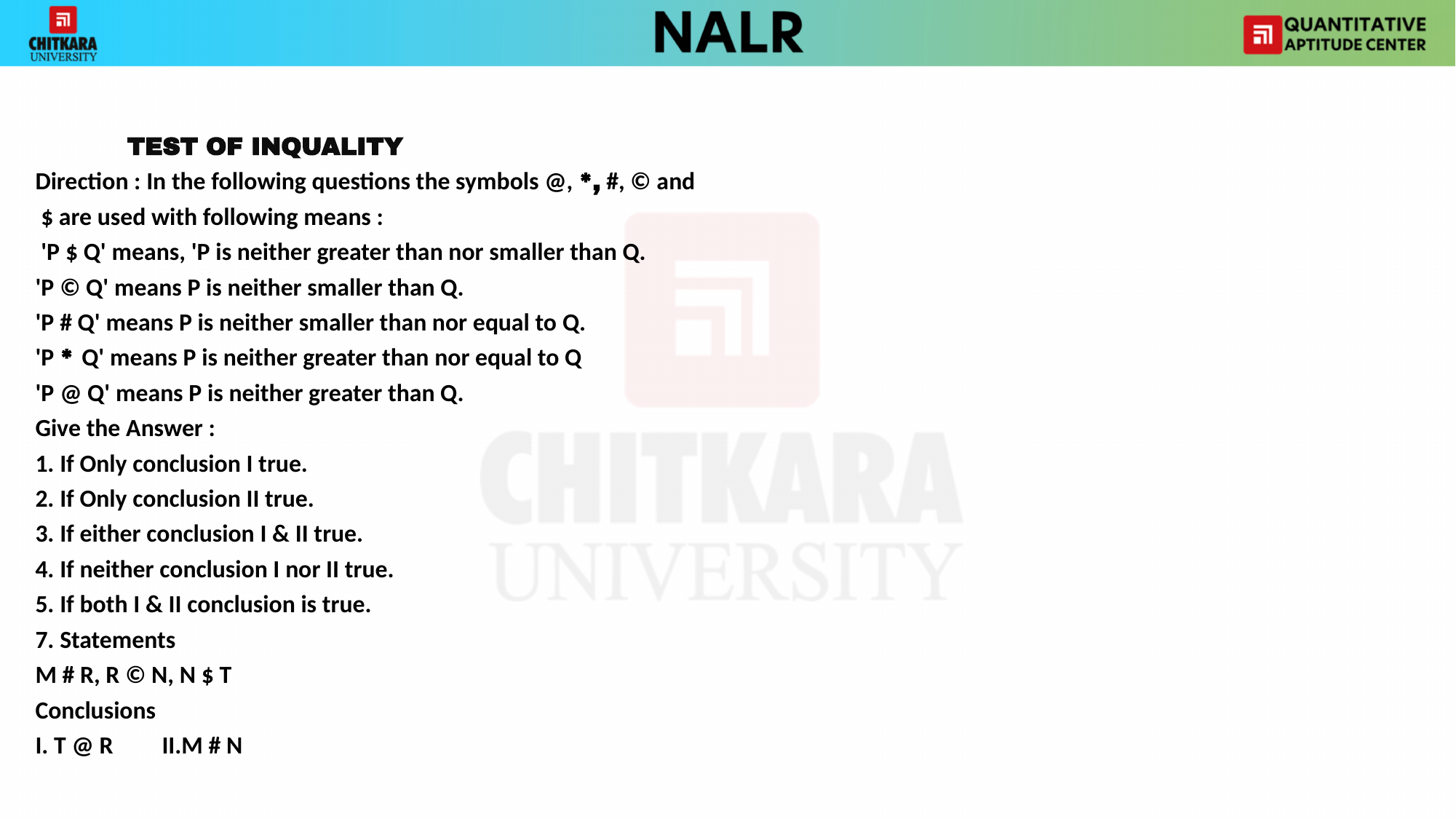

TEST OF INQUALITY
Direction : In the following questions the symbols @, *, #, © and
 $ are used with following means :
 'P $ Q' means, 'P is neither greater than nor smaller than Q.
'P © Q' means P is neither smaller than Q.
'P # Q' means P is neither smaller than nor equal to Q.
'P * Q' means P is neither greater than nor equal to Q
'P @ Q' means P is neither greater than Q.
Give the Answer :
1. If Only conclusion I true.
2. If Only conclusion II true.
3. If either conclusion I & II true.
4. If neither conclusion I nor II true.
5. If both I & II conclusion is true.
7. Statements
M # R, R © N, N $ T
Conclusions
I. T @ R			II.M # N